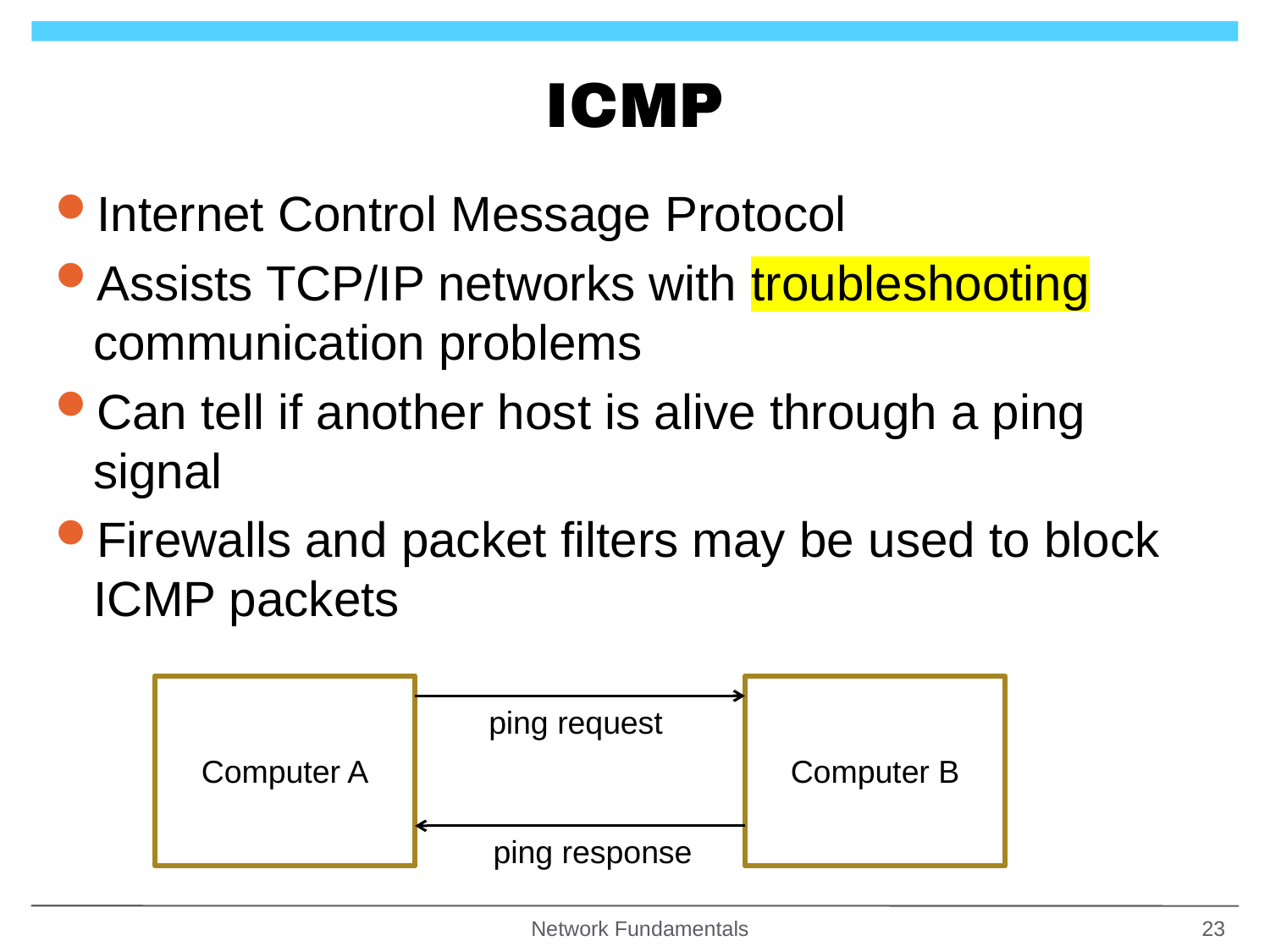

# ICMP
Internet Control Message Protocol
Assists TCP/IP networks with troubleshooting communication problems
Can tell if another host is alive through a ping signal
Firewalls and packet filters may be used to block ICMP packets

Computer A
Computer B
ping request
ping response
Network Fundamentals
23